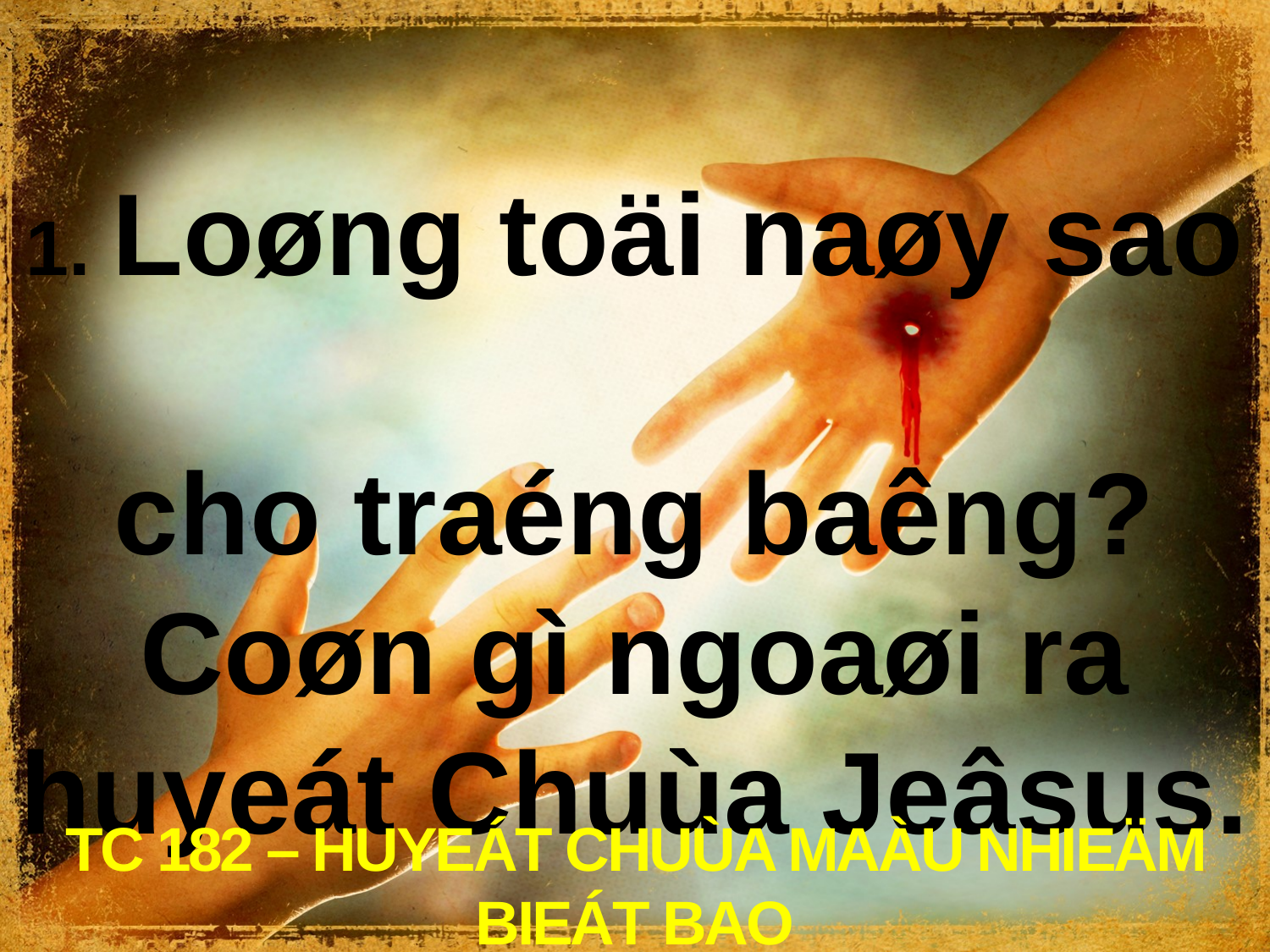

1. Loøng toäi naøy sao
cho traéng baêng?
Coøn gì ngoaøi ra
huyeát Chuùa Jeâsus.
TC 182 – HUYEÁT CHUÙA MAÀU NHIEÄM BIEÁT BAO